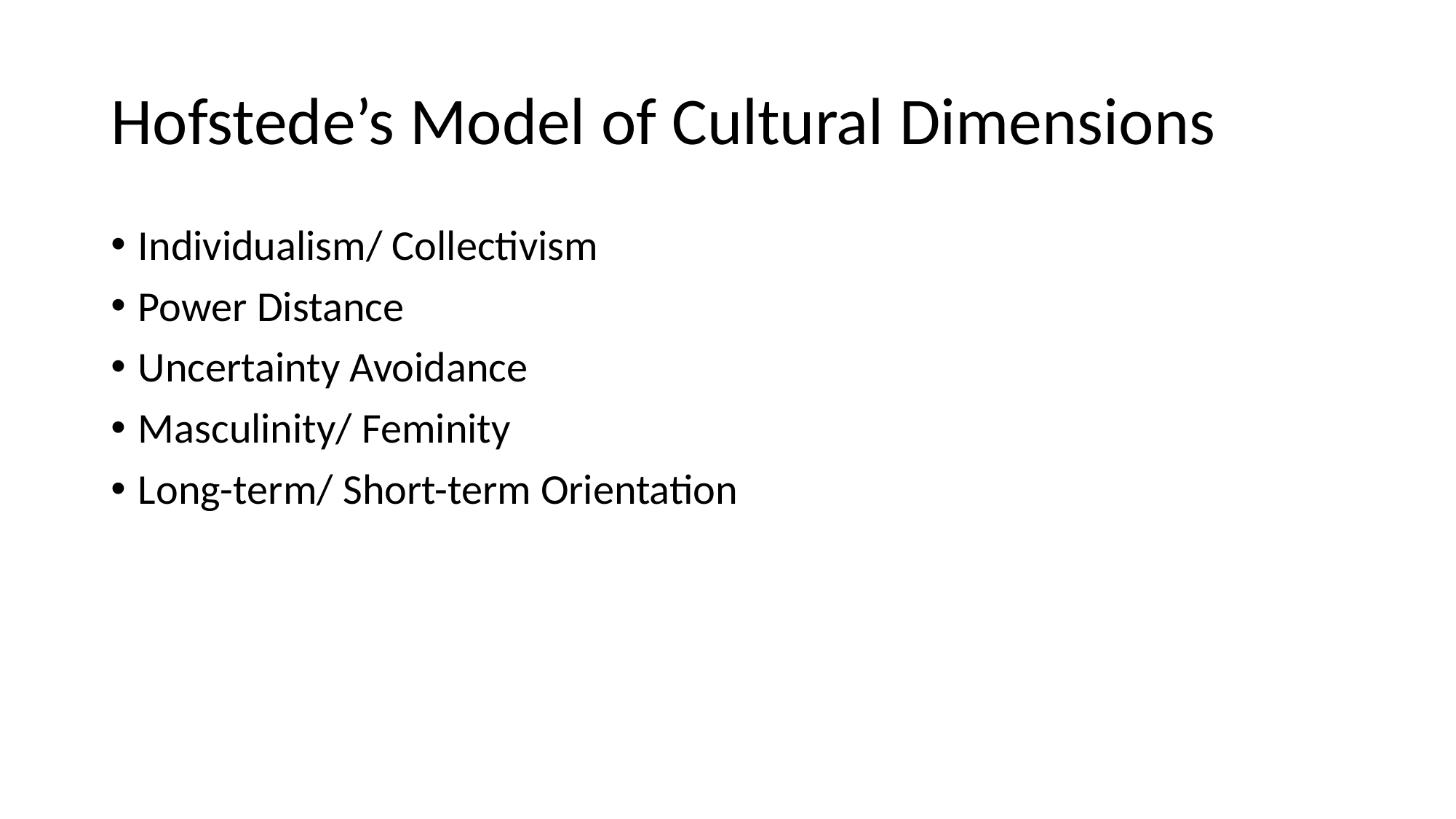

# Hofstede’s Model of Cultural Dimensions
Individualism/ Collectivism
Power Distance
Uncertainty Avoidance
Masculinity/ Feminity
Long-term/ Short-term Orientation